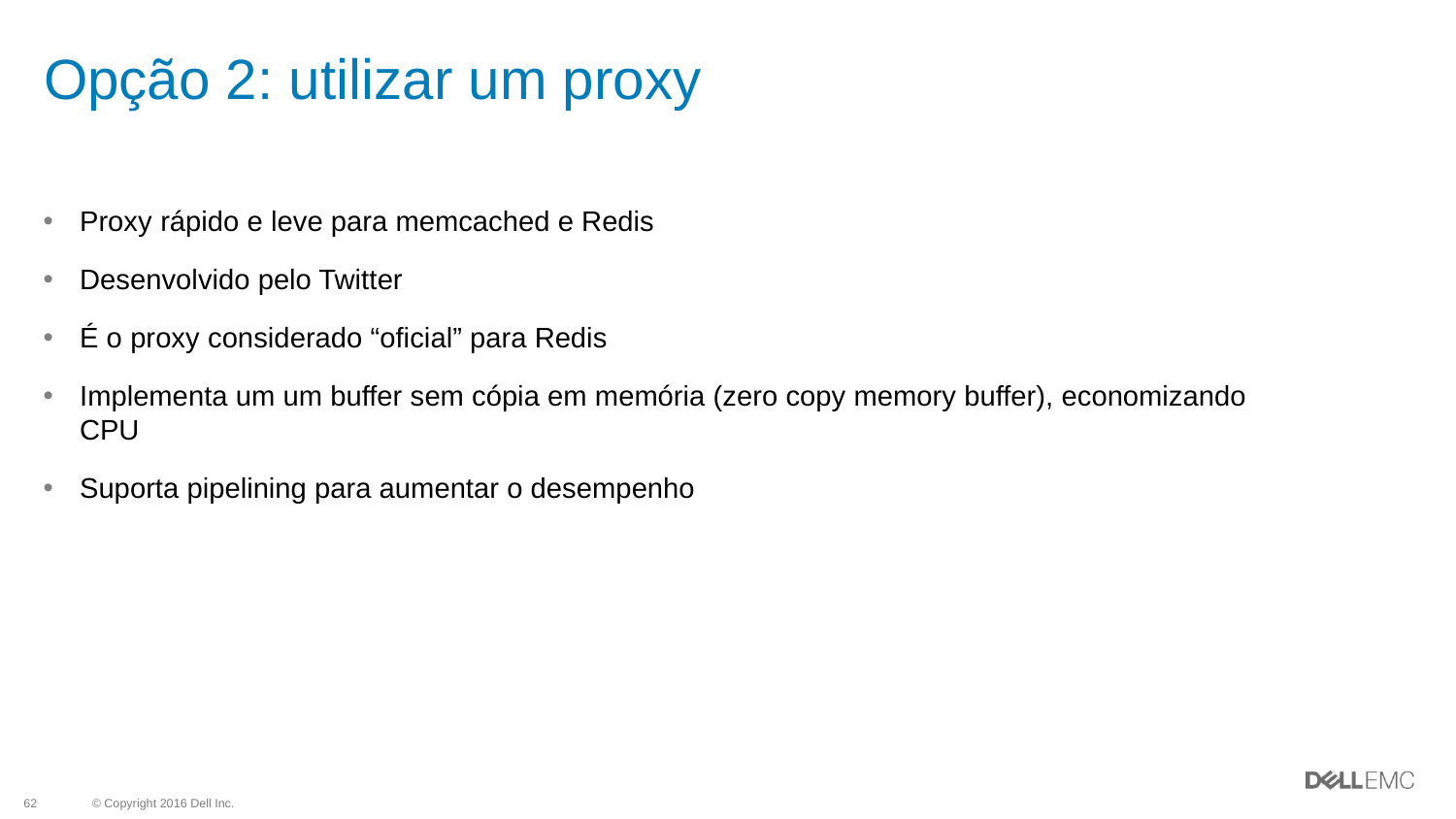

# Opção 2: utilizar um proxy
Proxy rápido e leve para memcached e Redis
Desenvolvido pelo Twitter
É o proxy considerado “oficial” para Redis
Implementa um um buffer sem cópia em memória (zero copy memory buffer), economizando CPU
Suporta pipelining para aumentar o desempenho